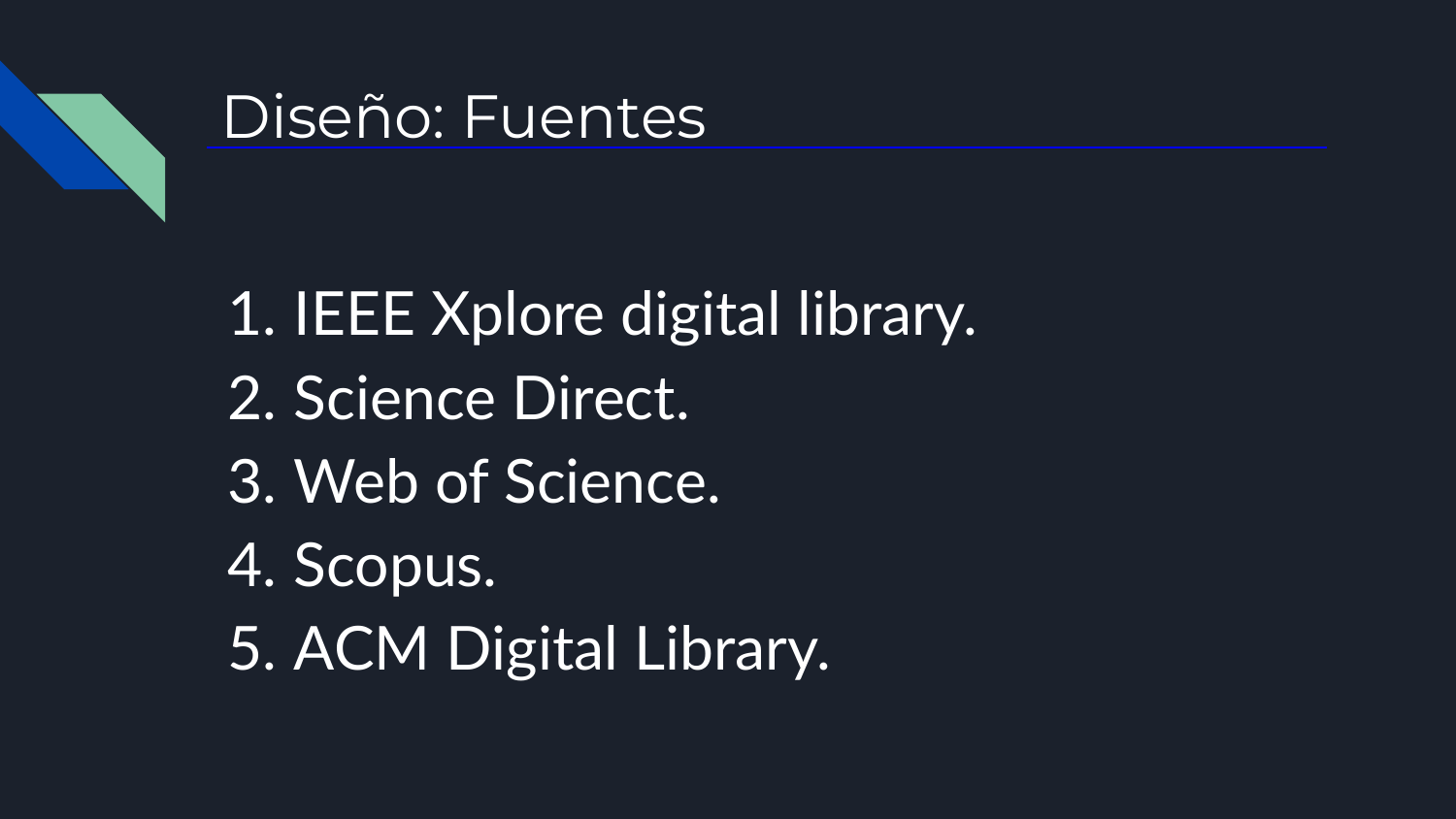

# Diseño: Fuentes
IEEE Xplore digital library.
Science Direct.
Web of Science.
Scopus.
ACM Digital Library.